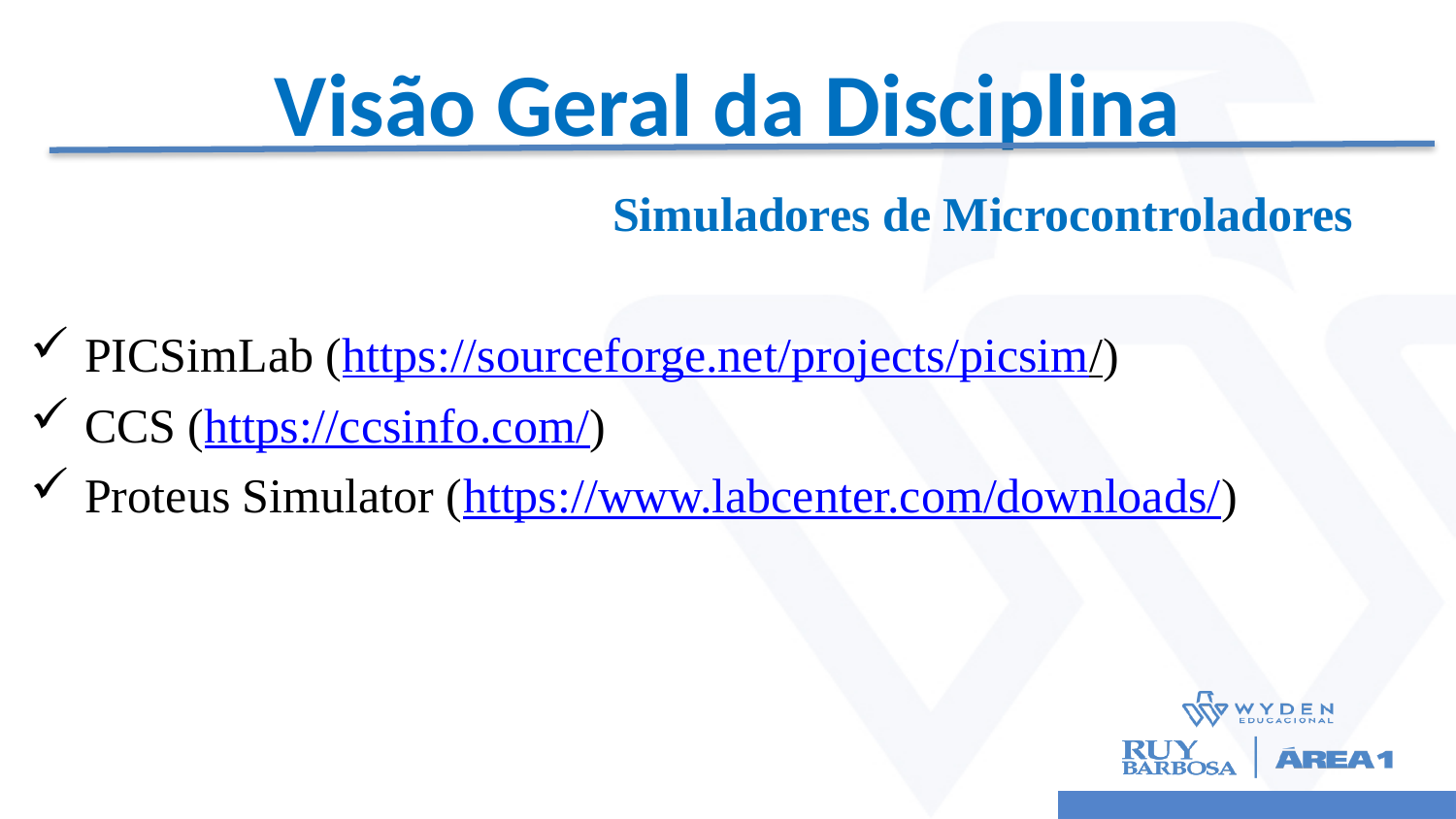

# Visão Geral da Disciplina
				Simuladores de Microcontroladores

PICSimLab (https://sourceforge.net/projects/picsim/)
CCS (https://ccsinfo.com/)
Proteus Simulator (https://www.labcenter.com/downloads/)